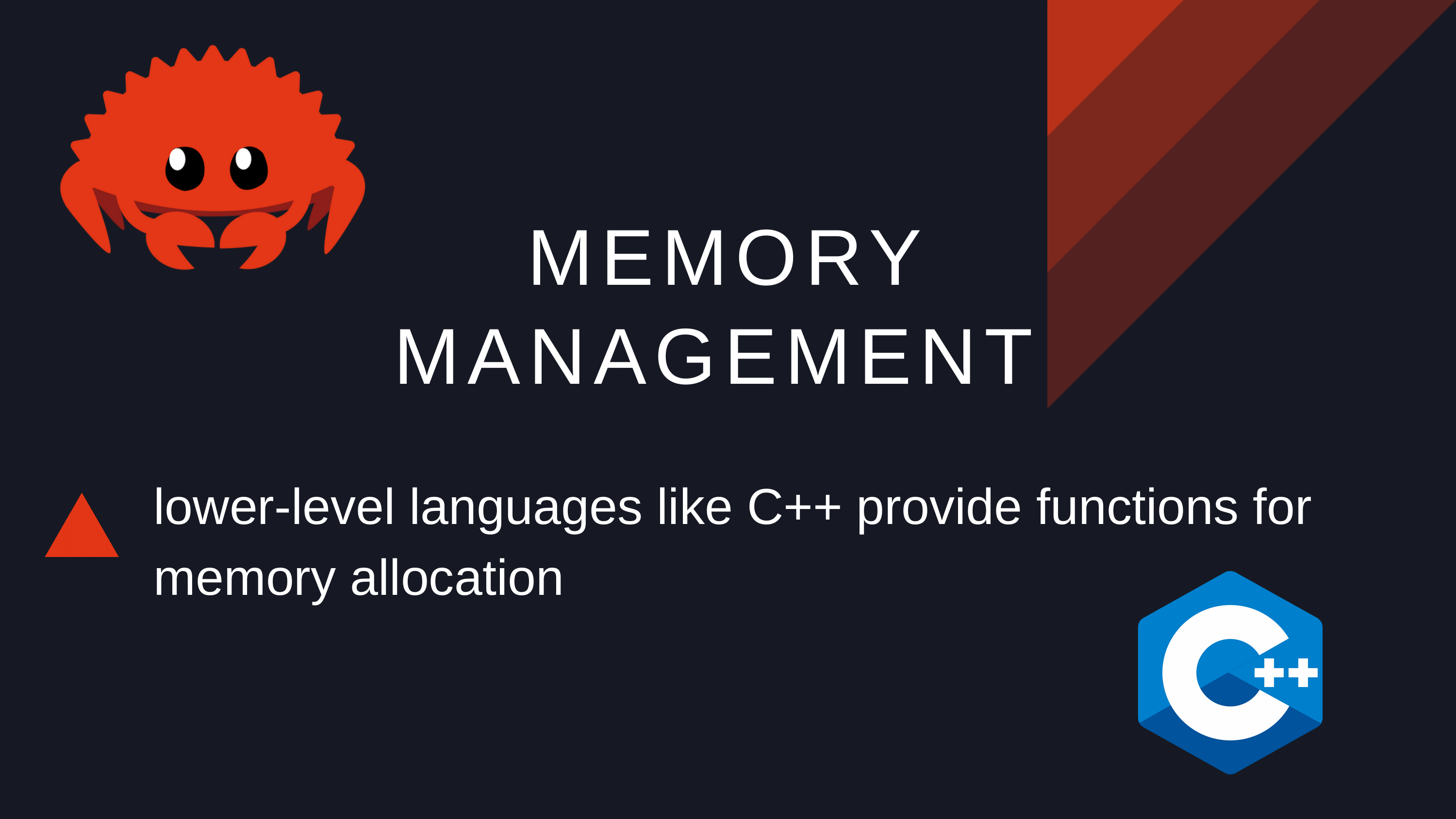

MEMORY MANAGEMENT
lower-level languages like C++ provide functions for memory allocation